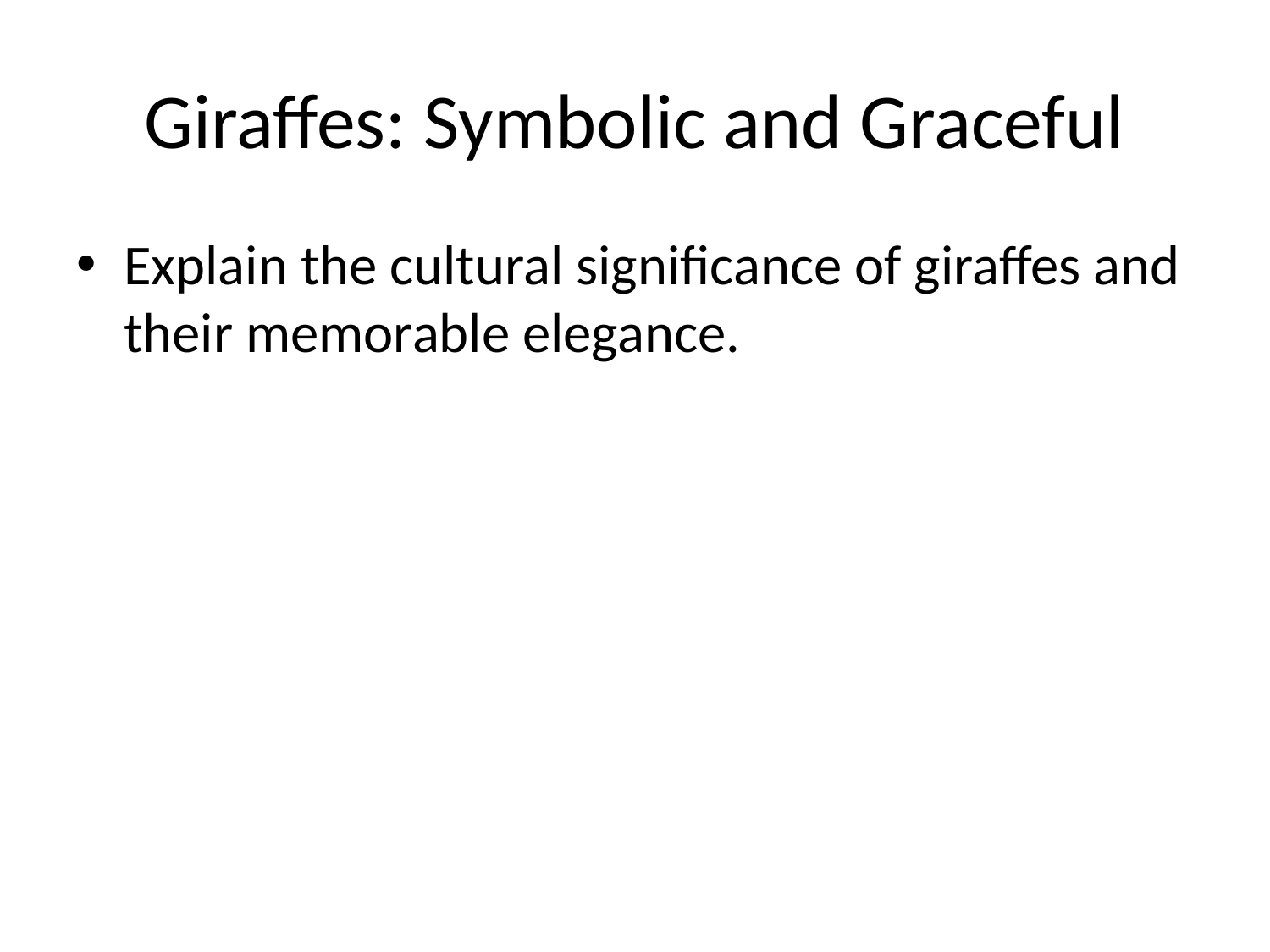

# Giraffes: Symbolic and Graceful
Explain the cultural significance of giraffes and their memorable elegance.